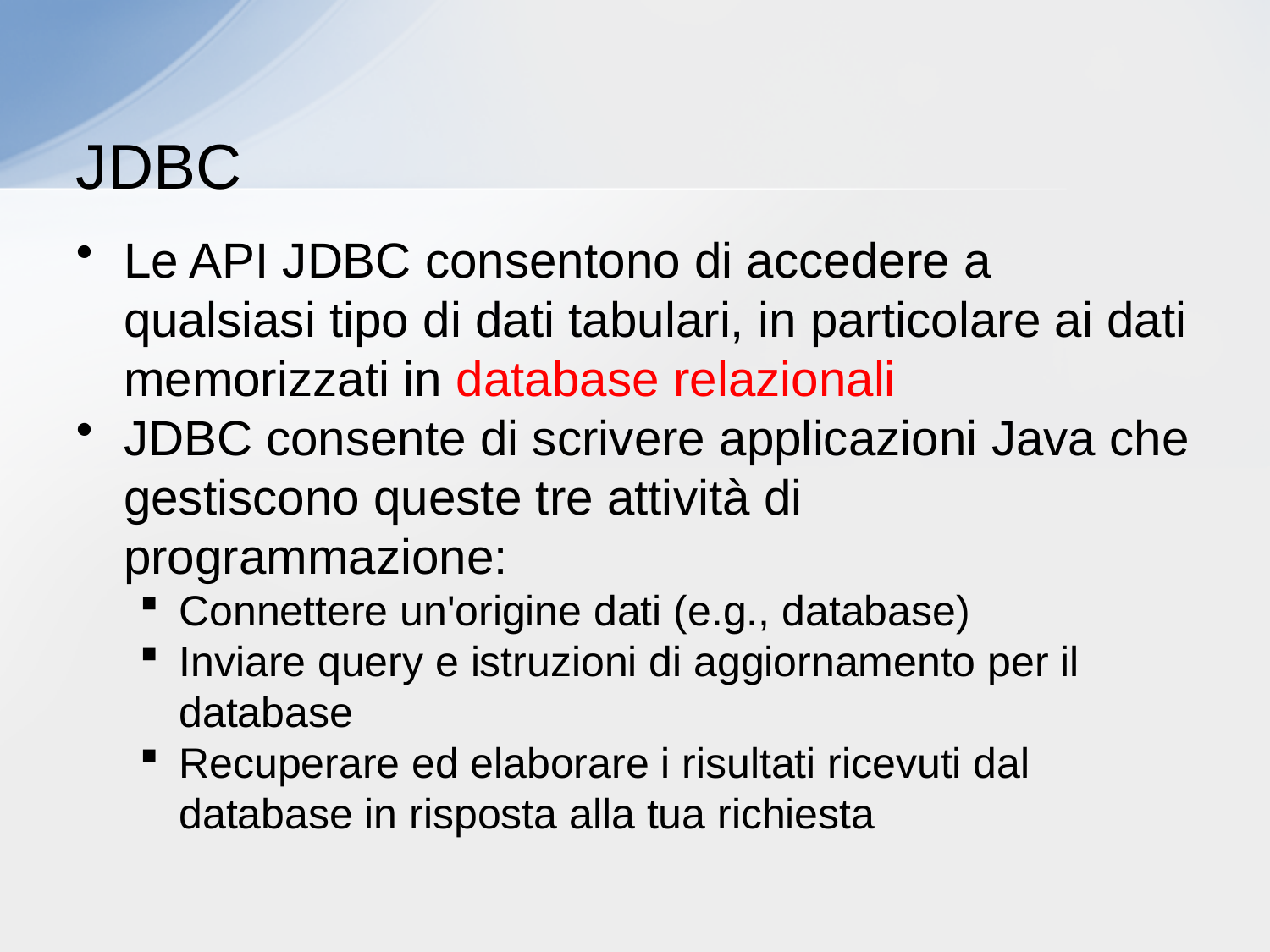

# JDBC
Le API JDBC consentono di accedere a qualsiasi tipo di dati tabulari, in particolare ai dati memorizzati in database relazionali
JDBC consente di scrivere applicazioni Java che gestiscono queste tre attività di programmazione:
Connettere un'origine dati (e.g., database)
Inviare query e istruzioni di aggiornamento per il database
Recuperare ed elaborare i risultati ricevuti dal database in risposta alla tua richiesta